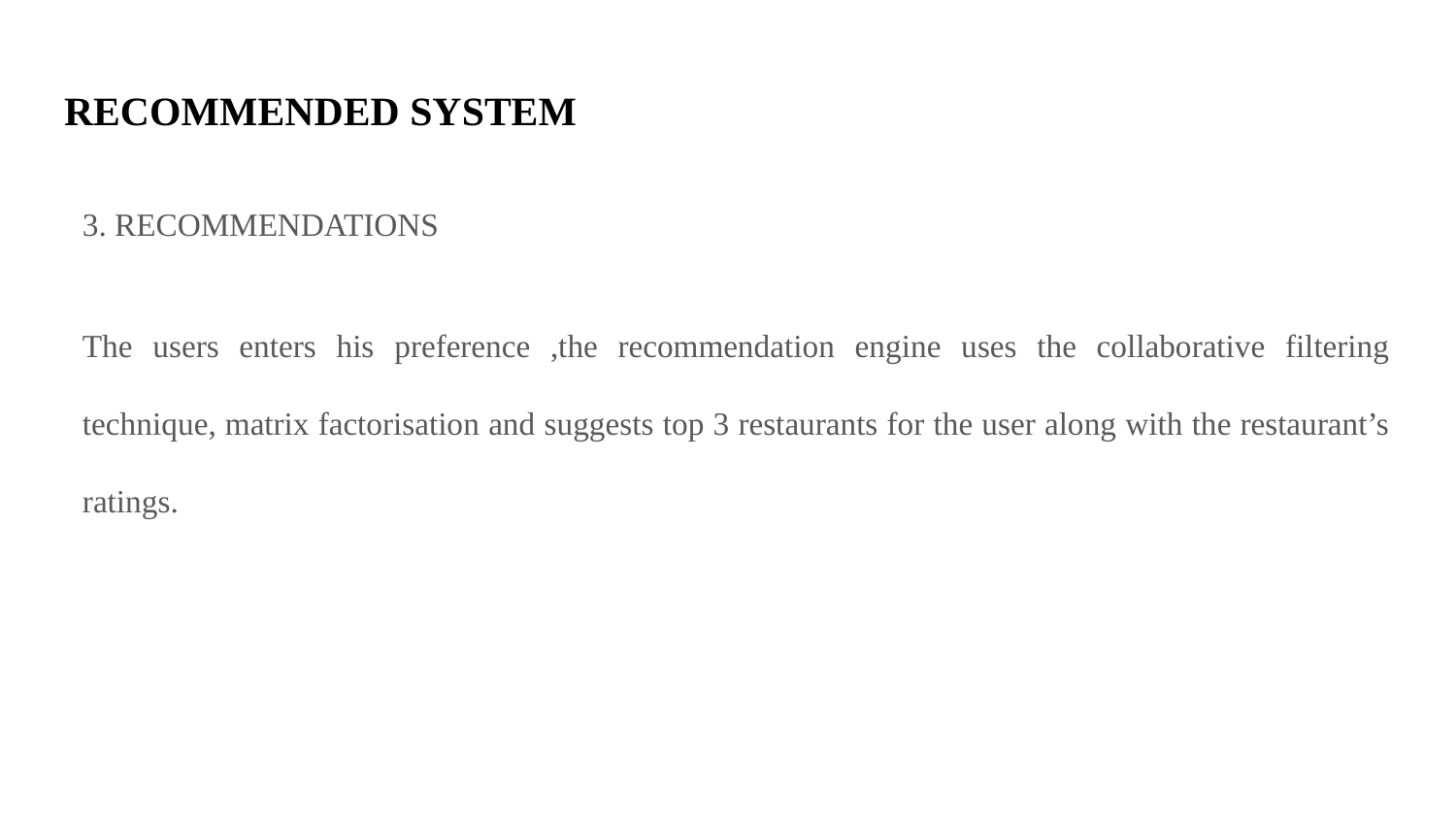

# RECOMMENDED SYSTEM
3. RECOMMENDATIONS

The users enters his preference ,the recommendation engine uses the collaborative filtering technique, matrix factorisation and suggests top 3 restaurants for the user along with the restaurant’s ratings.